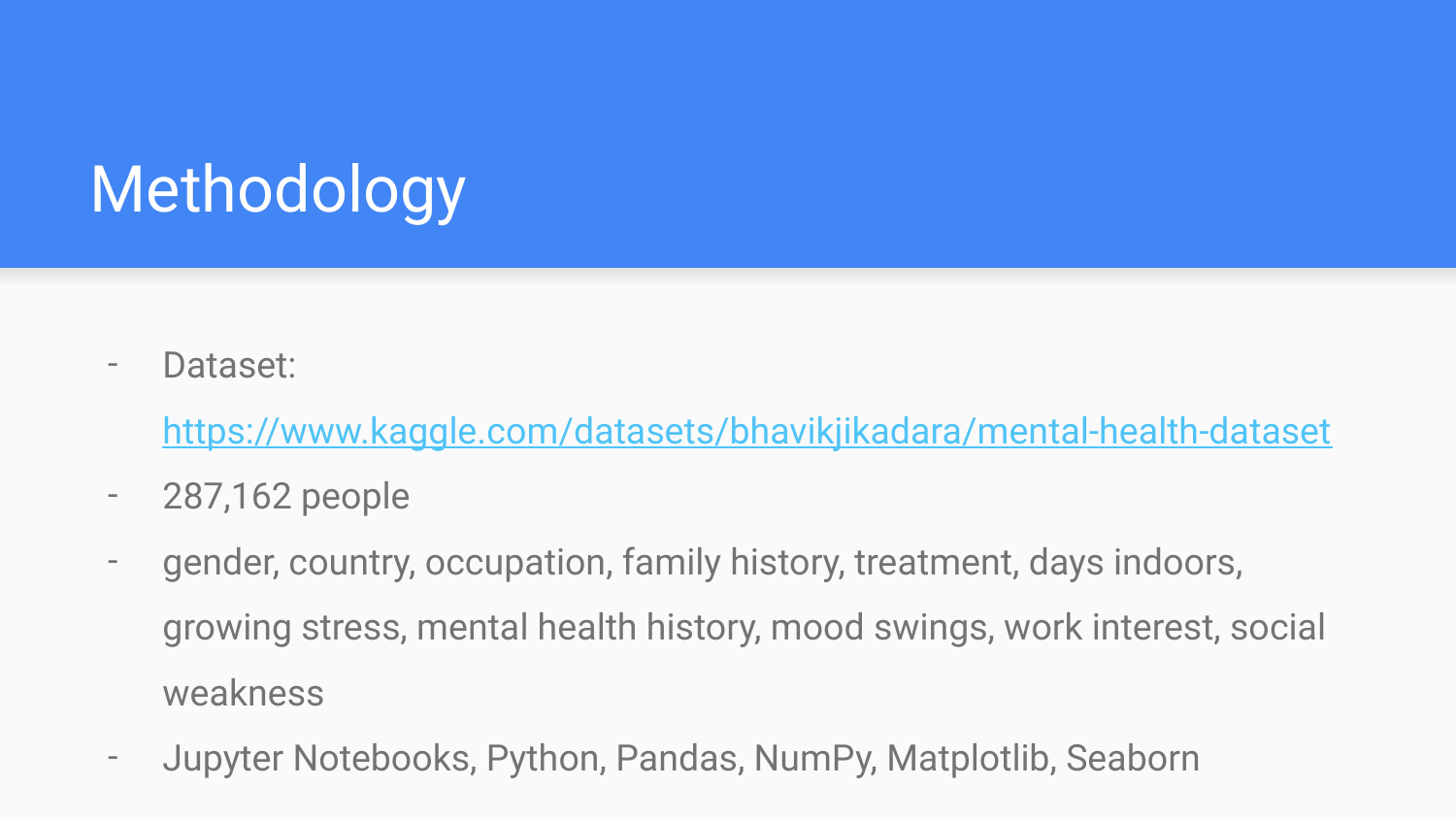

# Methodology
Dataset: https://www.kaggle.com/datasets/bhavikjikadara/mental-health-dataset
287,162 people
gender, country, occupation, family history, treatment, days indoors, growing stress, mental health history, mood swings, work interest, social weakness
Jupyter Notebooks, Python, Pandas, NumPy, Matplotlib, Seaborn